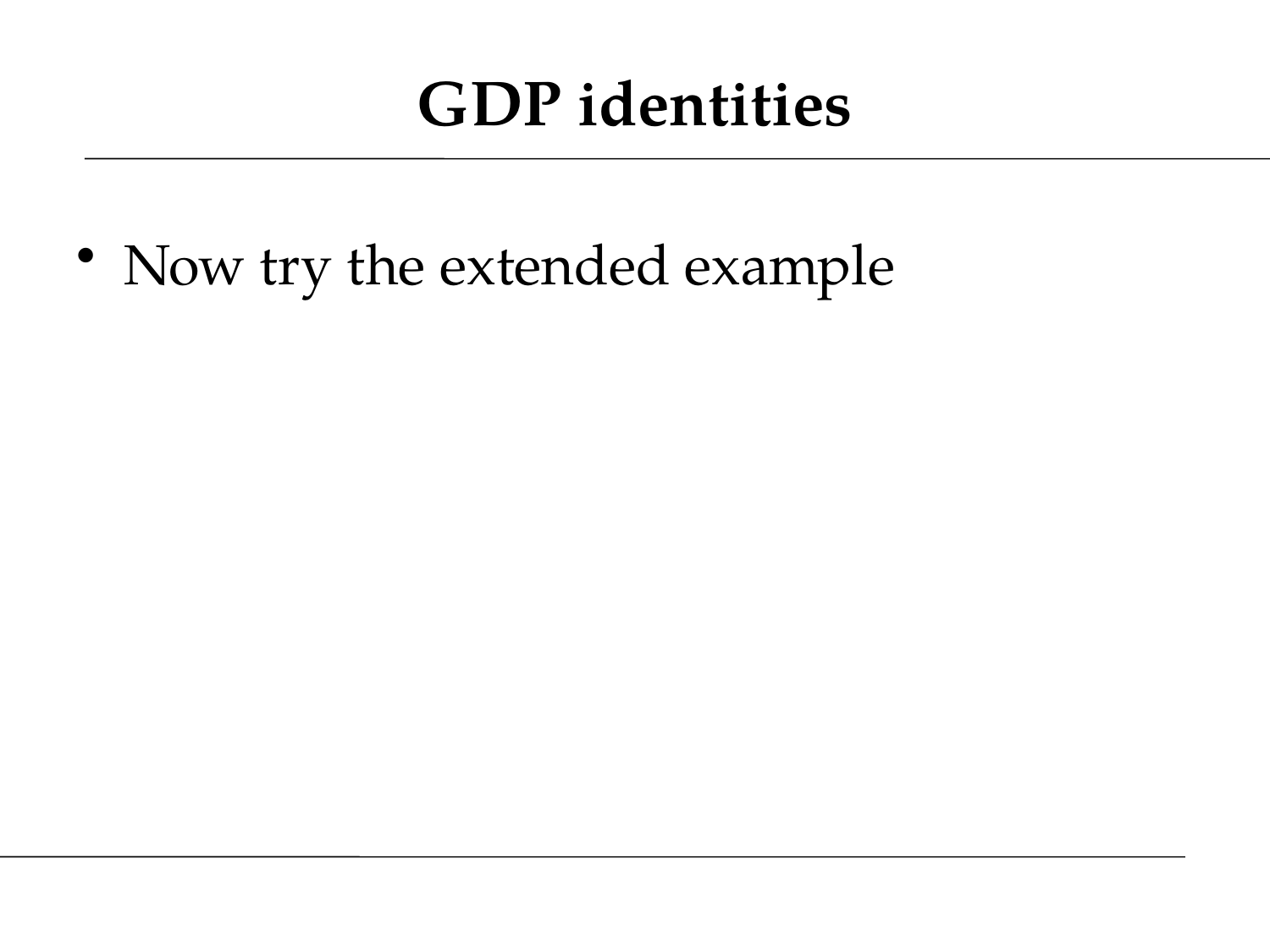

# GDP identities
Now try the extended example